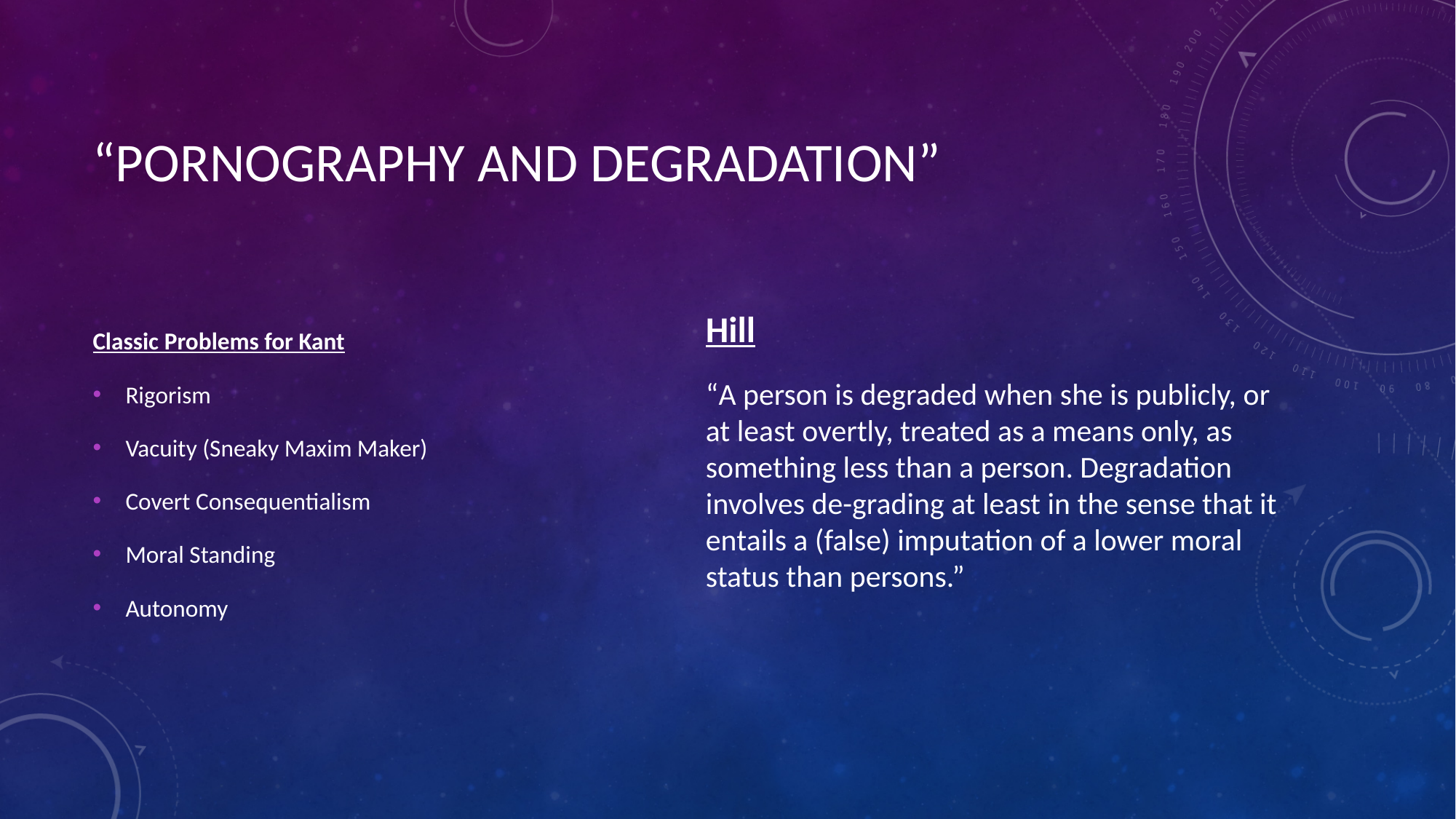

# “Pornography and Degradation”
Classic Problems for Kant
Rigorism
Vacuity (Sneaky Maxim Maker)
Covert Consequentialism
Moral Standing
Autonomy
Hill
“A person is degraded when she is publicly, or at least overtly, treated as a means only, as something less than a person. Degradation involves de-grading at least in the sense that it entails a (false) imputation of a lower moral status than persons.”